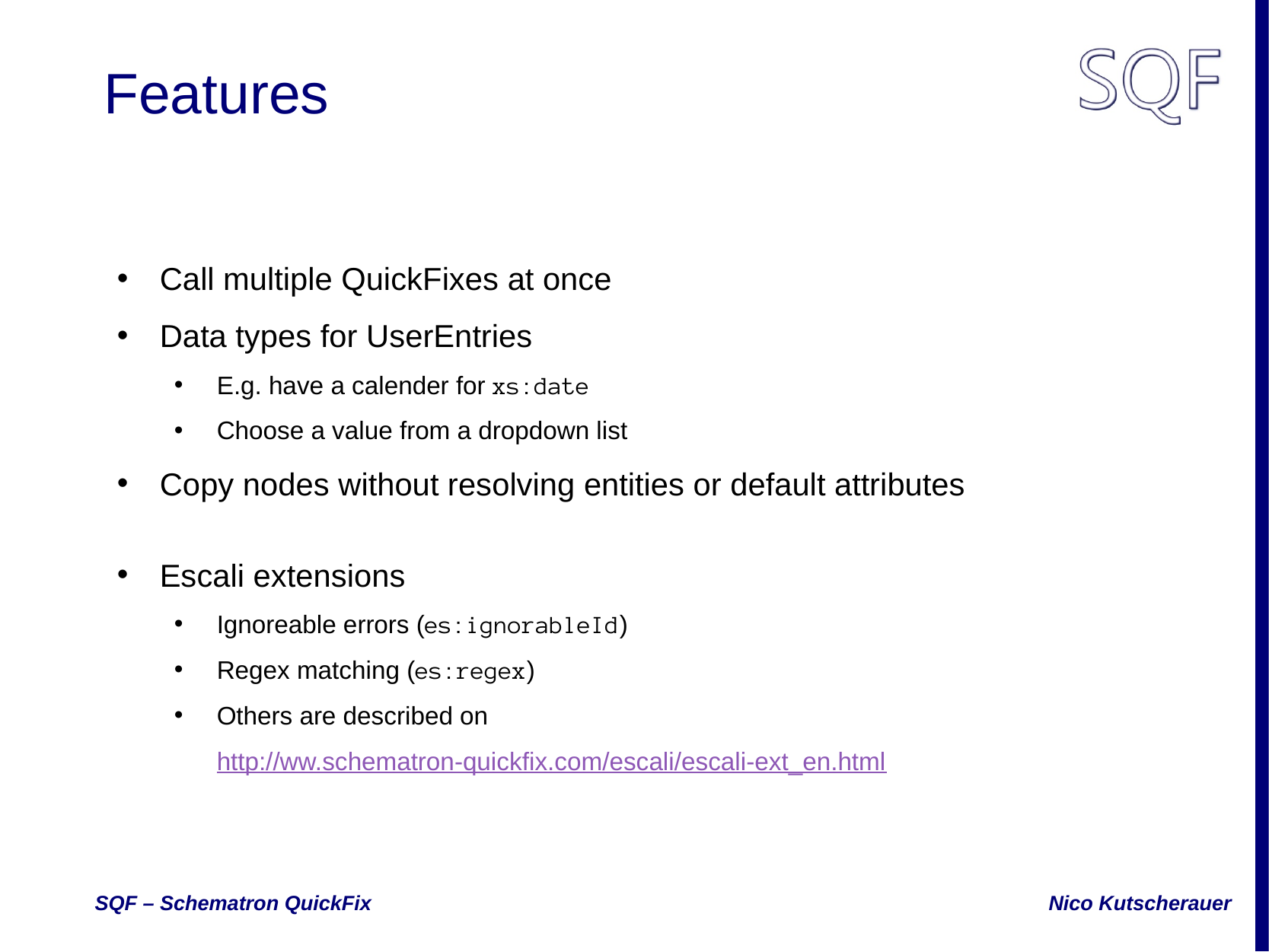

# Features

Call multiple QuickFixes at once
Data types for UserEntries
E.g. have a calender for xs:date
Choose a value from a dropdown list
Copy nodes without resolving entities or default attributes

Escali extensions
Ignoreable errors (es:ignorableId)
Regex matching (es:regex)
Others are described on
http://ww.schematron-quickfix.com/escali/escali-ext_en.html